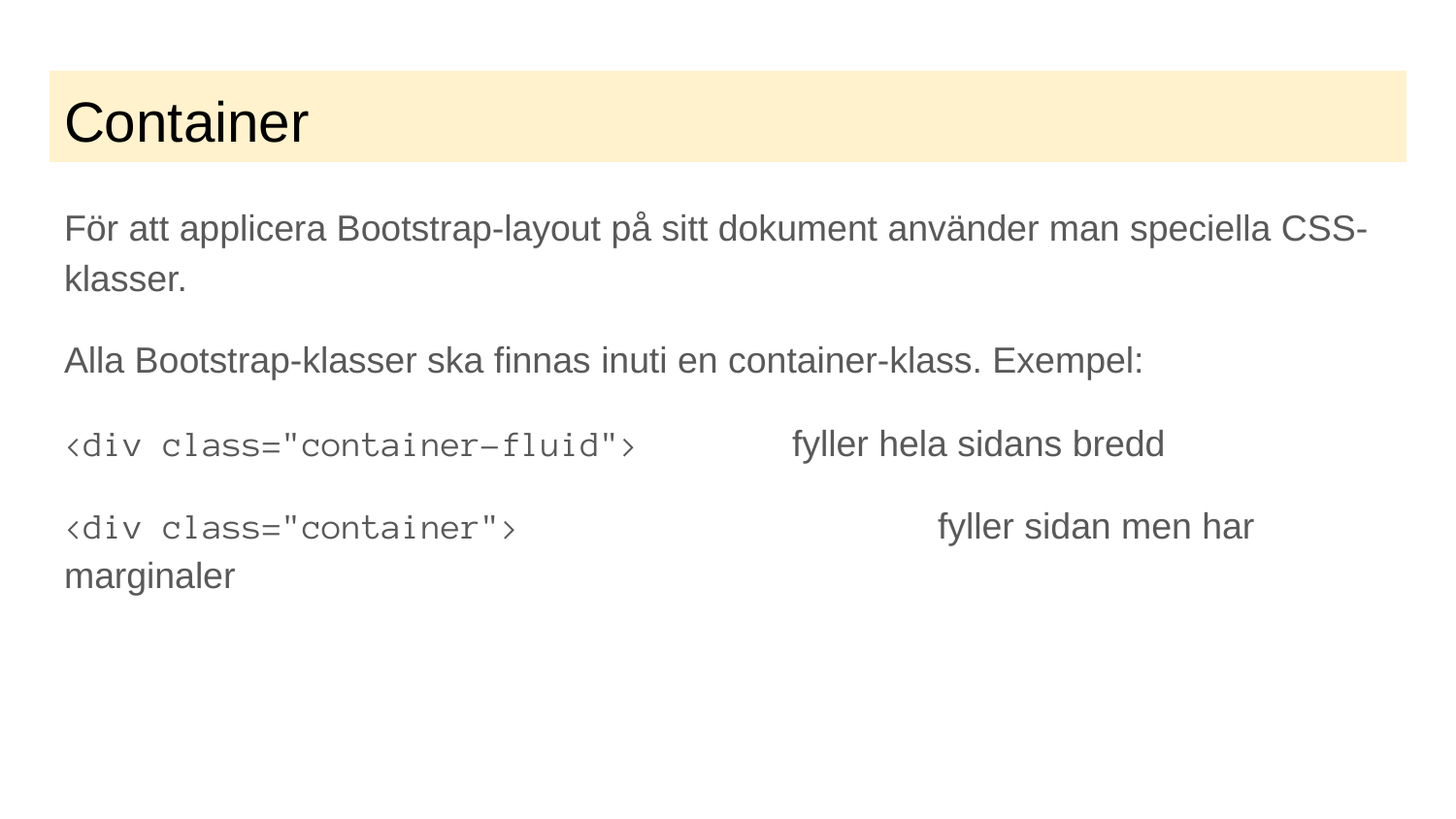

# Container
För att applicera Bootstrap-layout på sitt dokument använder man speciella CSS-klasser.
Alla Bootstrap-klasser ska finnas inuti en container-klass. Exempel:
<div class="container-fluid">		fyller hela sidans bredd
<div class="container">			fyller sidan men har marginaler